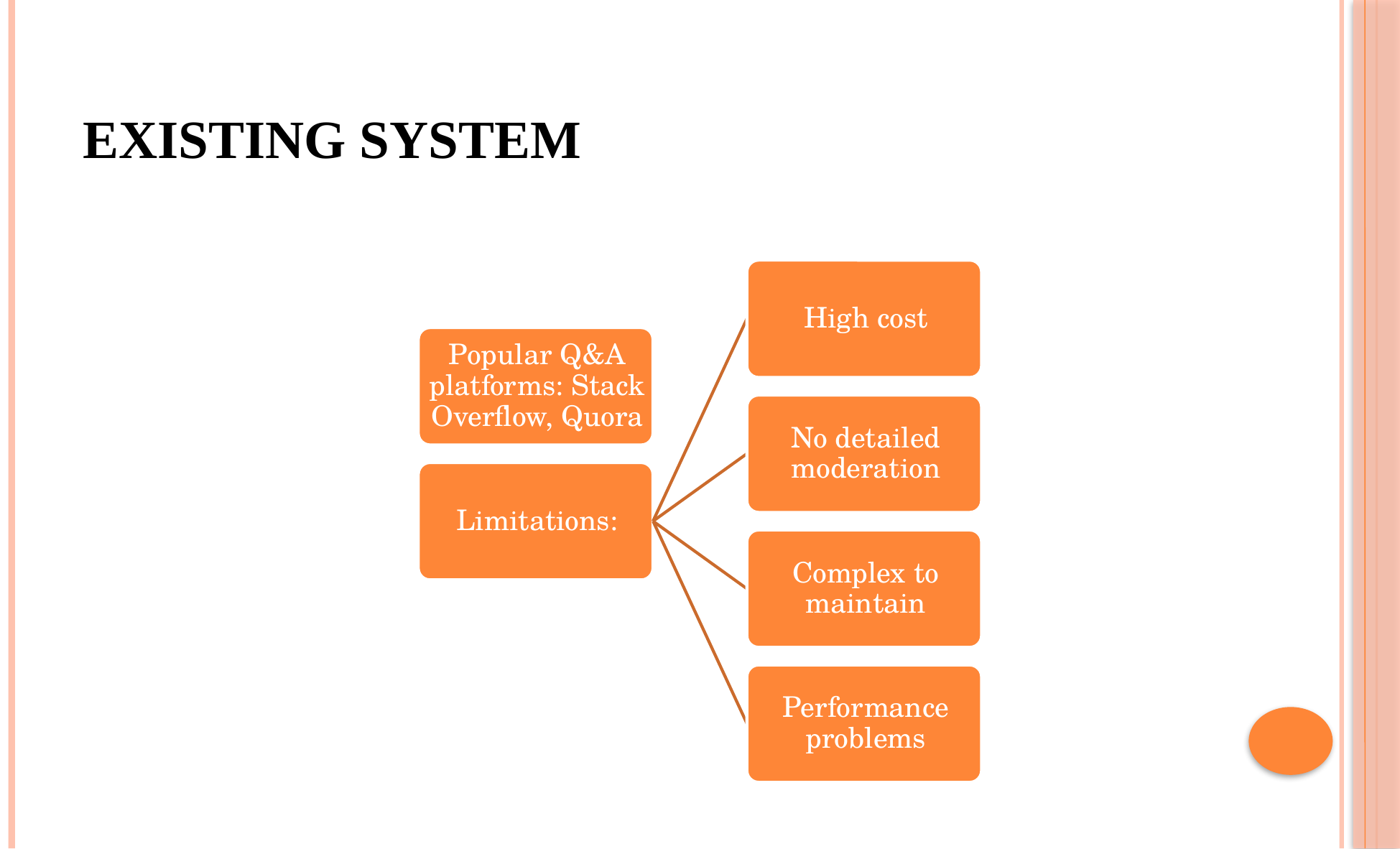

# Existing System
Popular Q&A platforms: Stack Overflow, Quora
Limitations:

High cost

No detailed moderation

Complex to maintain

Performance problems